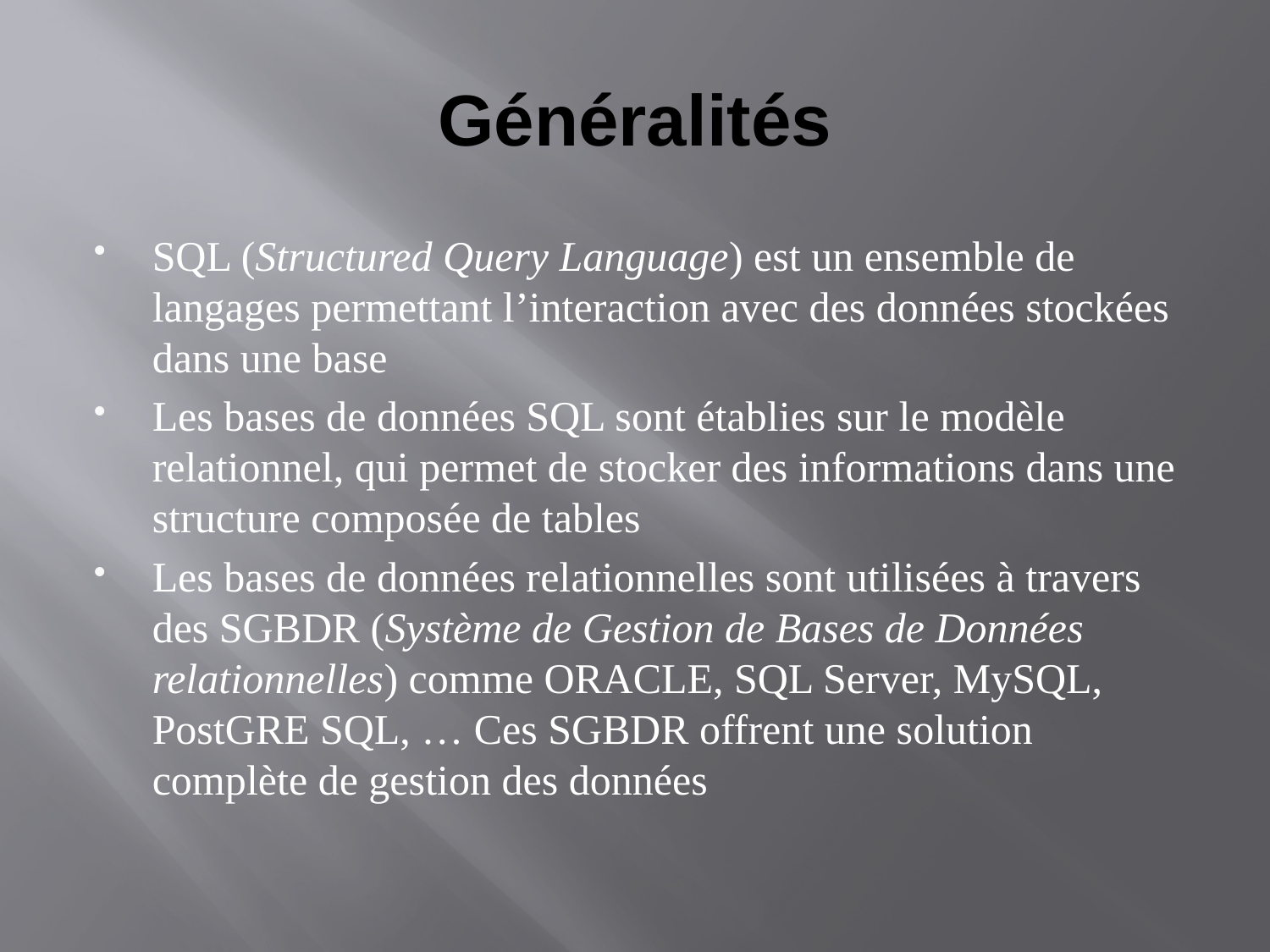

# Généralités
SQL (Structured Query Language) est un ensemble de langages permettant l’interaction avec des données stockées dans une base
Les bases de données SQL sont établies sur le modèle relationnel, qui permet de stocker des informations dans une structure composée de tables
Les bases de données relationnelles sont utilisées à travers des SGBDR (Système de Gestion de Bases de Données relationnelles) comme ORACLE, SQL Server, MySQL, PostGRE SQL, … Ces SGBDR offrent une solution complète de gestion des données